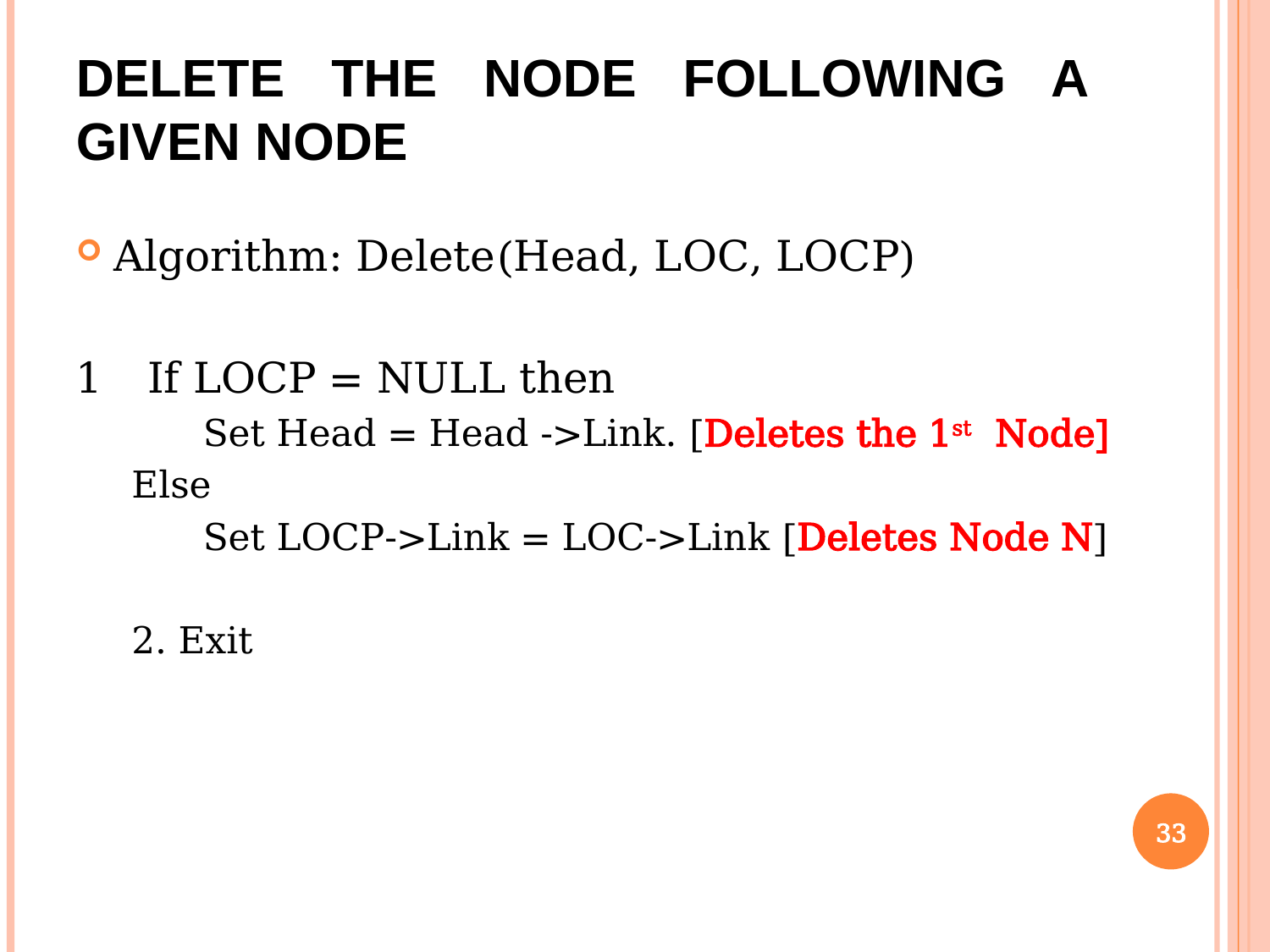

# Delete the Node Following a Given Node
Algorithm: Delete(Head, LOC, LOCP)

1	If LOCP = NULL then
	Set Head = Head ->Link. [Deletes the 1st  Node]
Else
	Set LOCP->Link = LOC->Link [Deletes Node N]

2. Exit

33